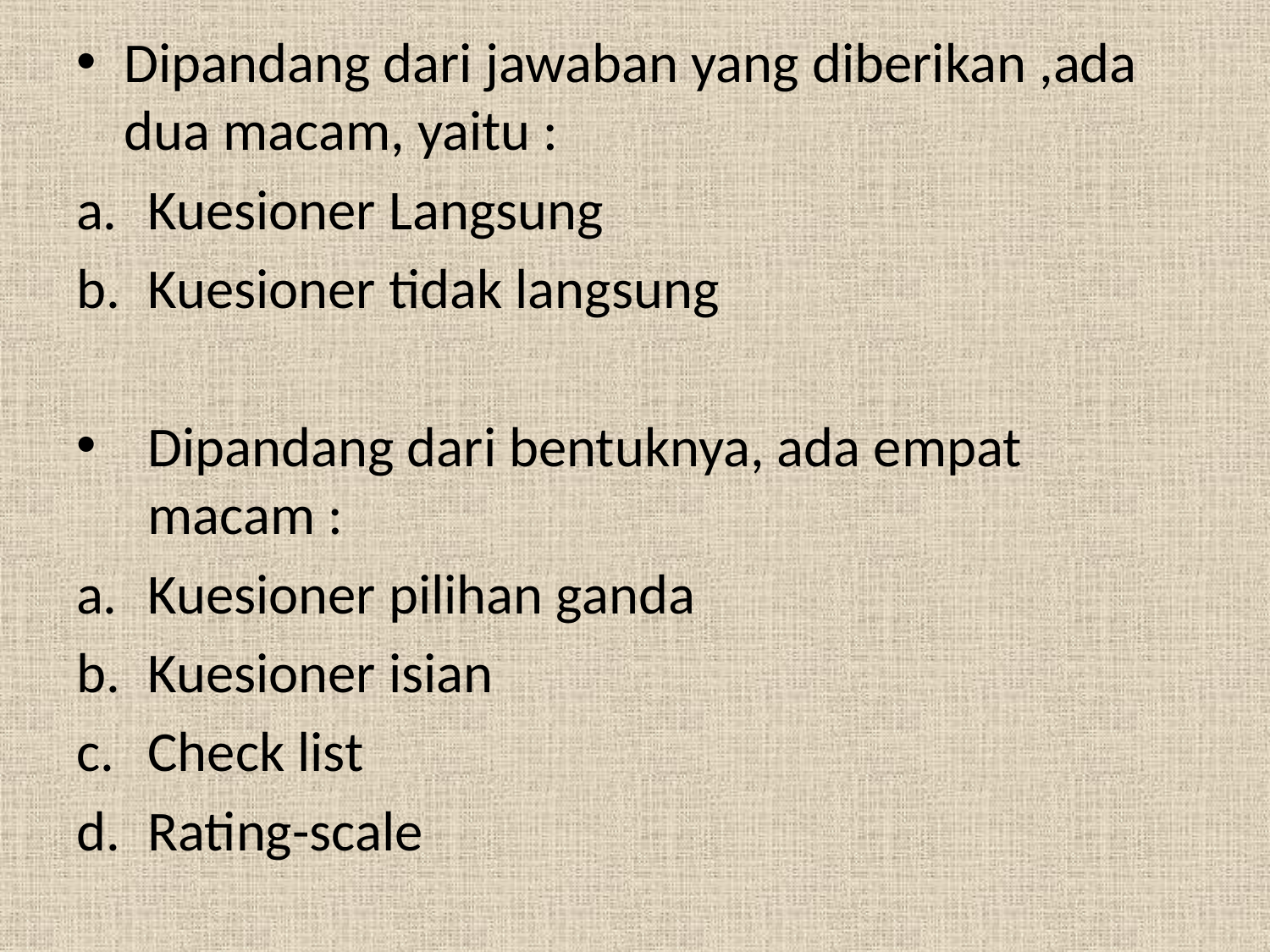

Dipandang dari jawaban yang diberikan ,ada dua macam, yaitu :
Kuesioner Langsung
Kuesioner tidak langsung

Dipandang dari bentuknya, ada empat macam :
Kuesioner pilihan ganda
Kuesioner isian
Check list
Rating-scale